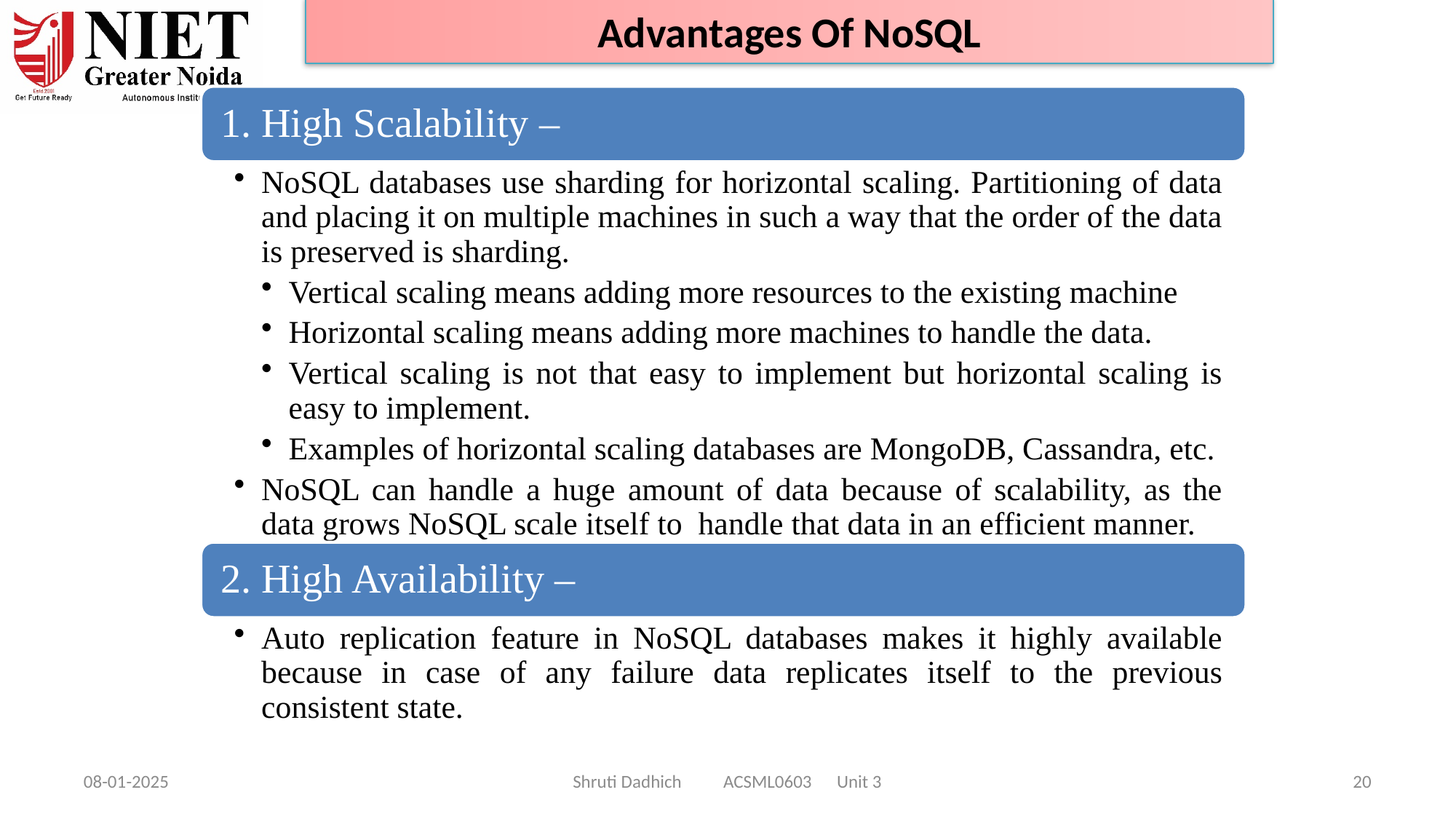

Advantages Of NoSQL
1. High Scalability –
NoSQL databases use sharding for horizontal scaling. Partitioning of data and placing it on multiple machines in such a way that the order of the data is preserved is sharding.
Vertical scaling means adding more resources to the existing machine
Horizontal scaling means adding more machines to handle the data.
Vertical scaling is not that easy to implement but horizontal scaling is easy to implement.
Examples of horizontal scaling databases are MongoDB, Cassandra, etc.
NoSQL can handle a huge amount of data because of scalability, as the data grows NoSQL scale itself to  handle that data in an efficient manner.
2. High Availability –
Auto replication feature in NoSQL databases makes it highly available because in case of any failure data replicates itself to the previous consistent state.
08-01-2025
Shruti Dadhich          ACSML0603      Unit 3
20